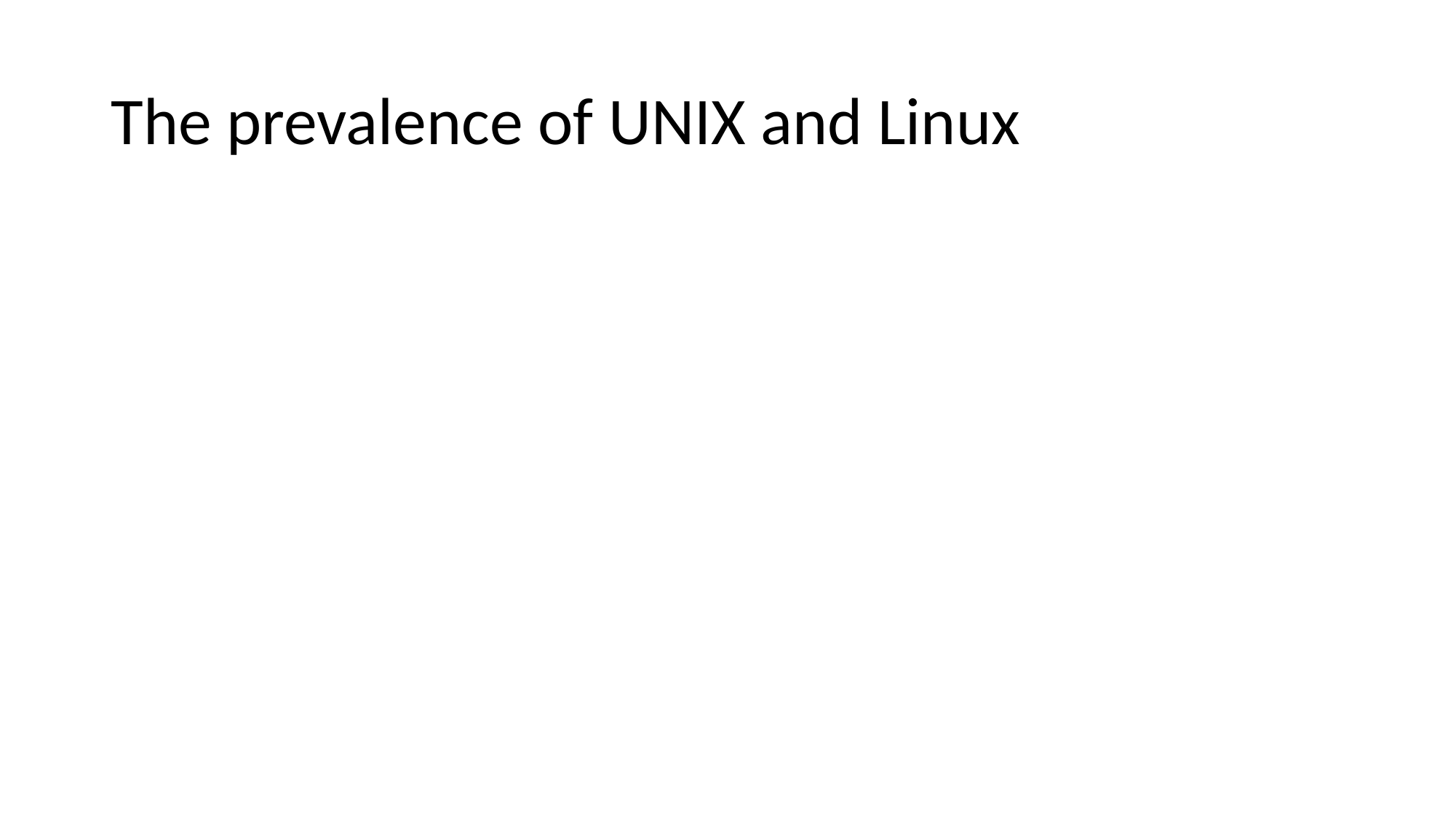

# The prevalence of UNIX and Linux